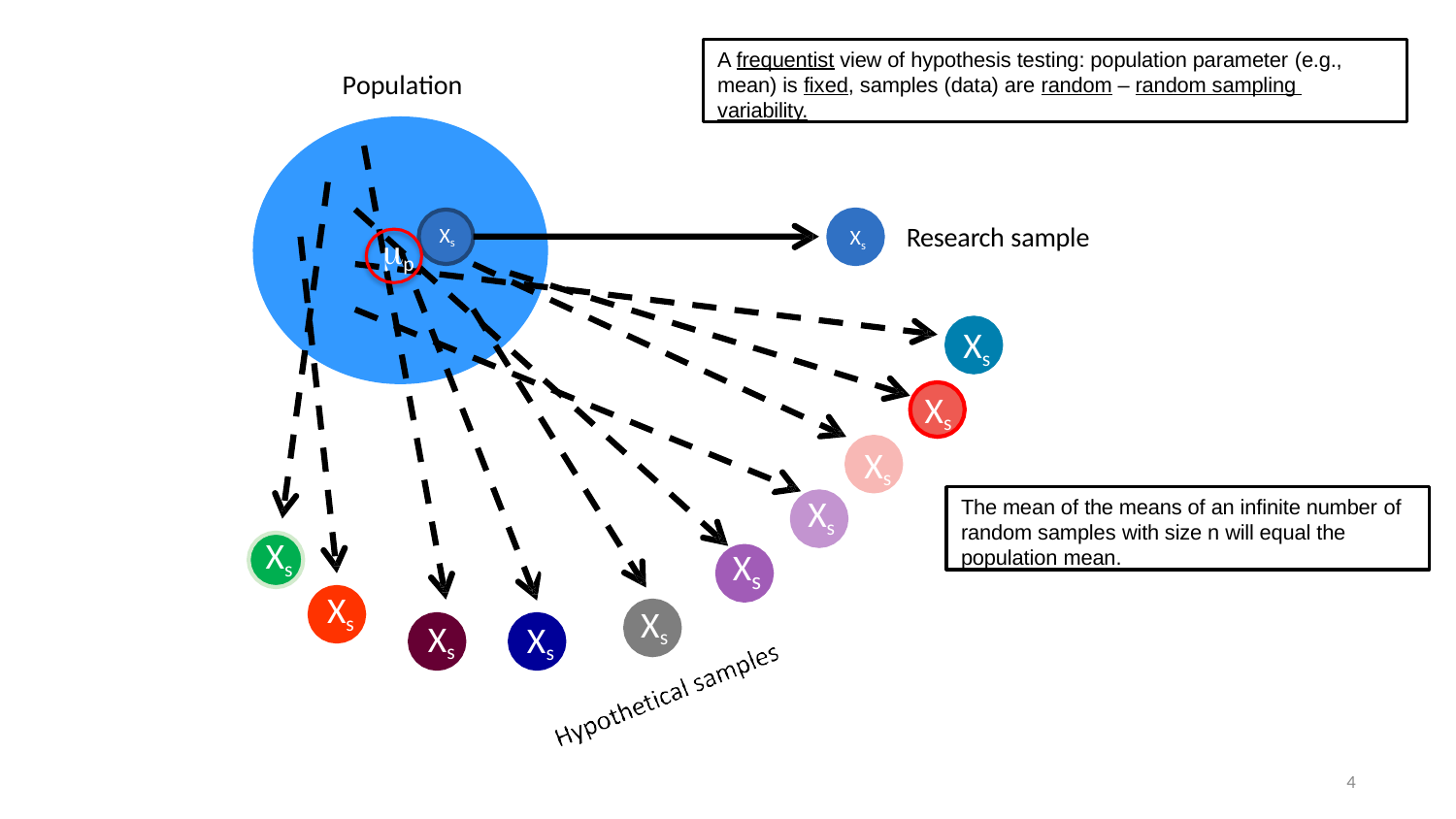

A frequentist view of hypothesis testing: population parameter (e.g.,  mean) is fixed, samples (data) are random – random sampling  variability.
Population

Research sample
Xs
Xs

μp

Xs
Xs
Xs

The mean of the means of an infinite number of  random samples with size n will equal the  population mean.
Xs

Xs

X

s
Xs

Xs

Xs

Xs

4